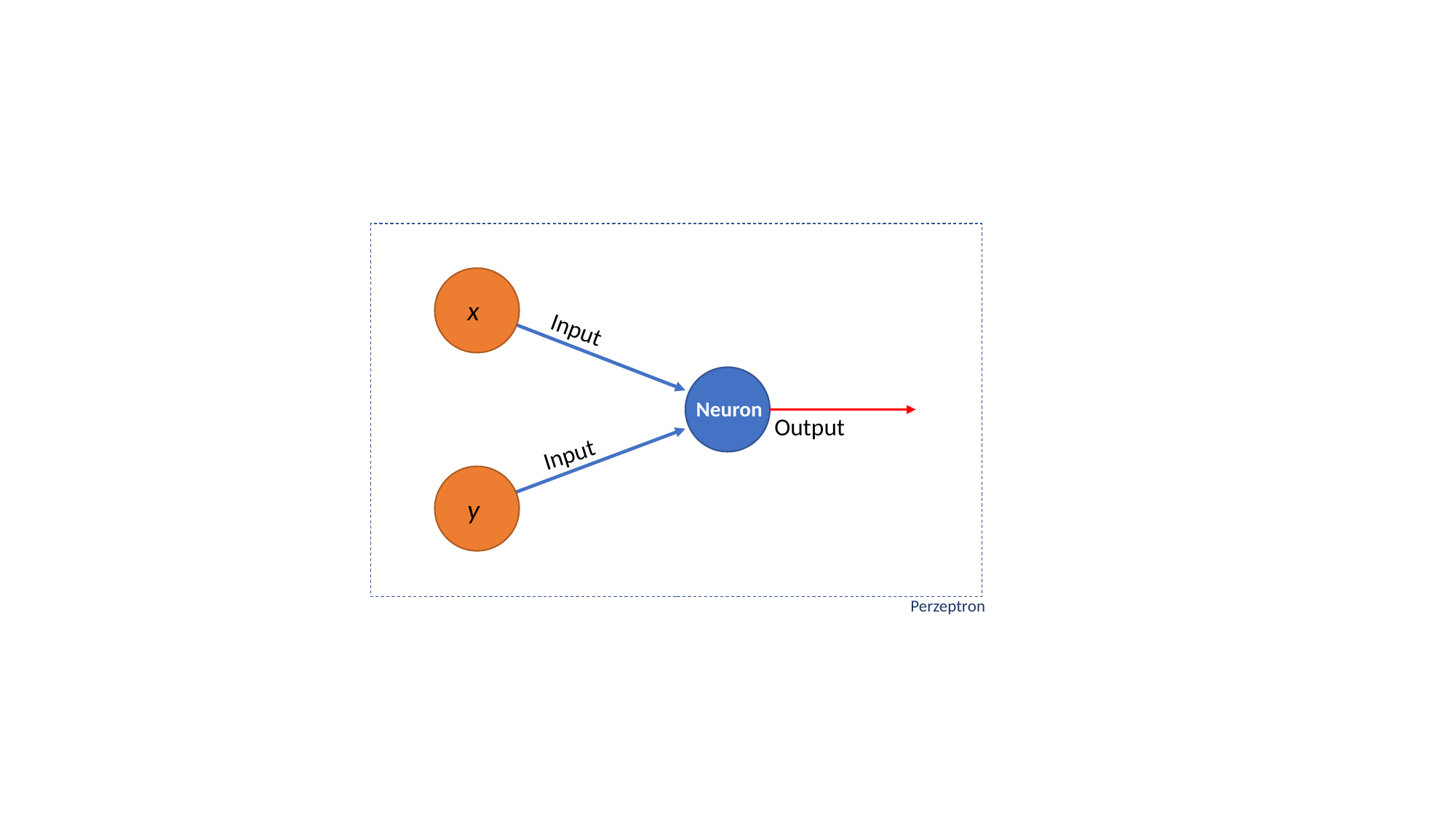

x
Input

Neuron
Output
Input

y
Perzeptron